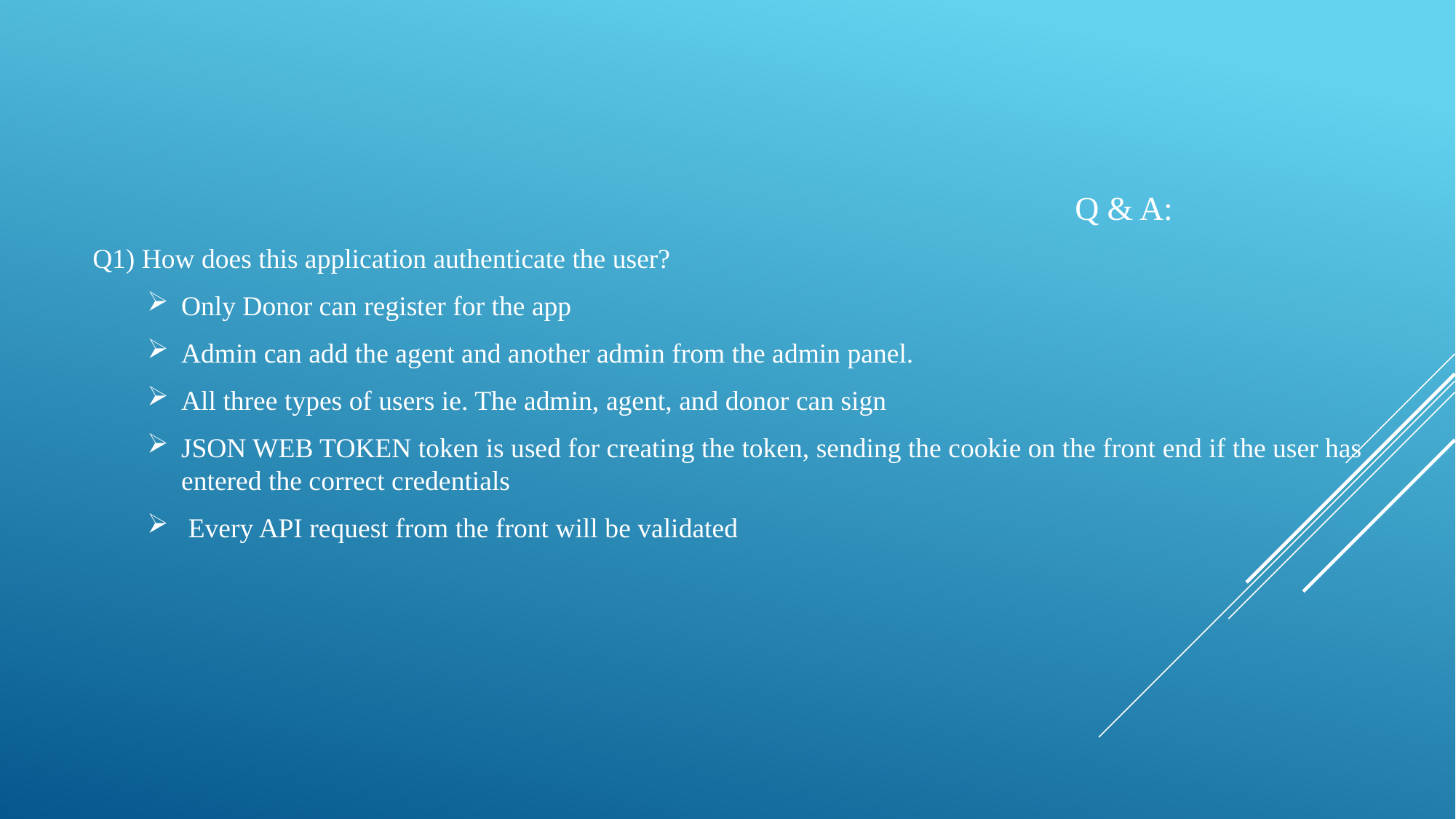

Q & A:
Q1) How does this application authenticate the user?
Only Donor can register for the app
Admin can add the agent and another admin from the admin panel.
All three types of users ie. The admin, agent, and donor can sign
JSON WEB TOKEN token is used for creating the token, sending the cookie on the front end if the user has entered the correct credentials
 Every API request from the front will be validated